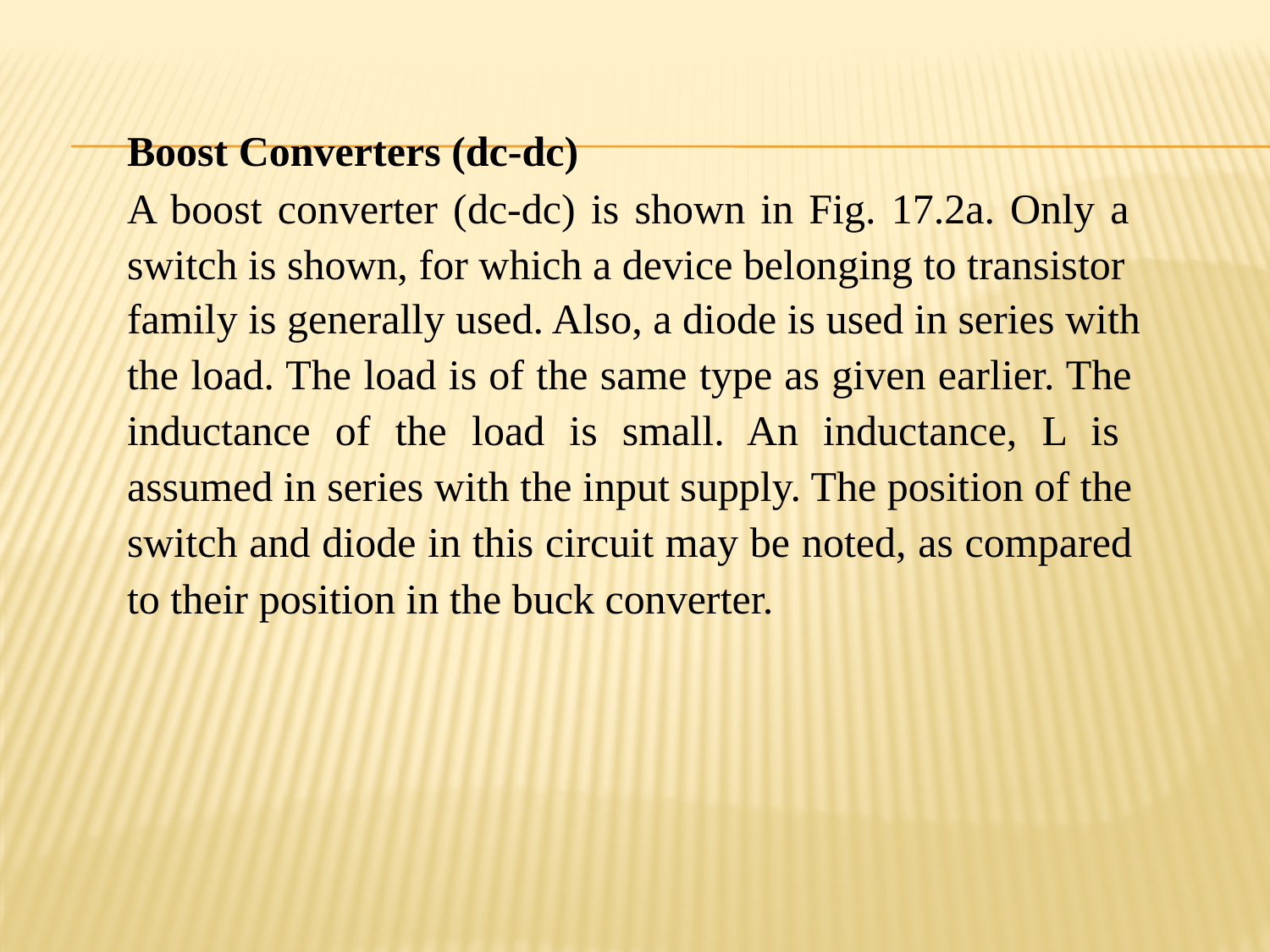

Boost Converters (dc-dc)
A boost converter (dc-dc) is shown in Fig. 17.2a. Only a  switch is shown, for which a device belonging to transistor
family is generally used. Also, a diode is used in series with
the load. The load is of the same type as given earlier. The  inductance of the load is small. An inductance, L is  assumed in series with the input supply. The position of the
switch and diode in this circuit may be noted, as compared  to their position in the buck converter.